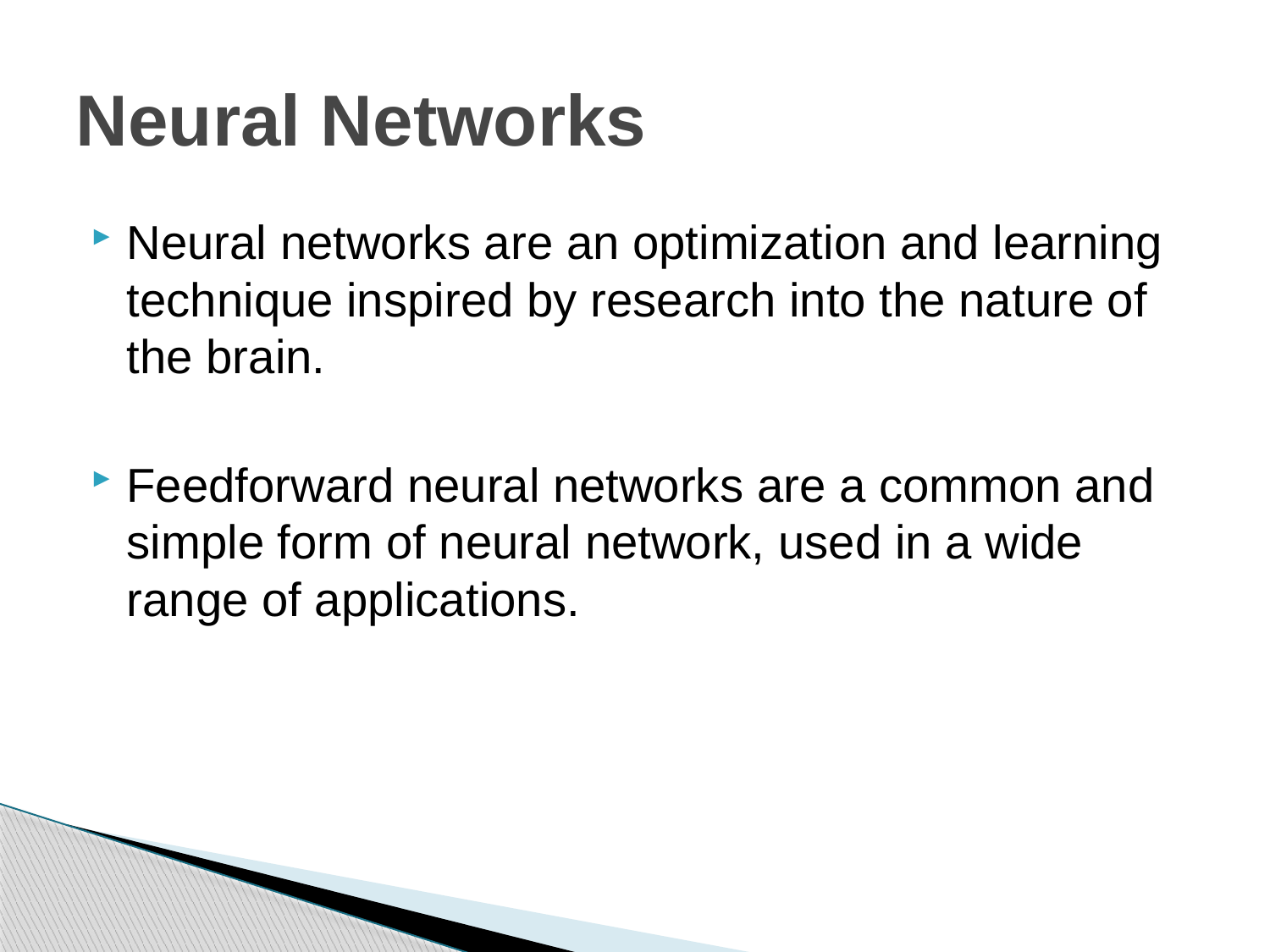

# Neural Networks
Neural networks are an optimization and learning technique inspired by research into the nature of the brain.

Feedforward neural networks are a common and simple form of neural network, used in a wide range of applications.